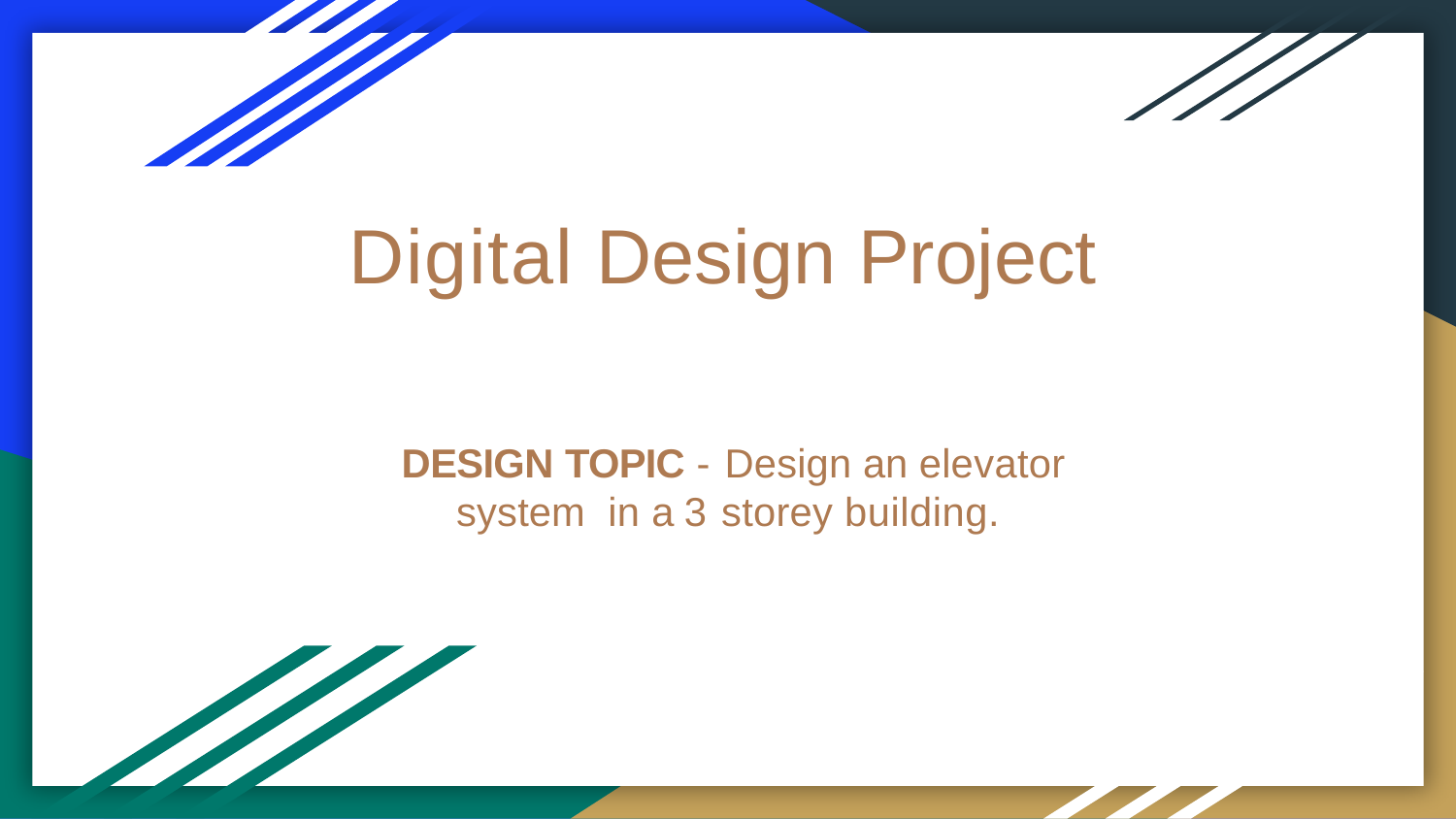

Digital Design Project
DESIGN TOPIC - Design an elevator system  in a 3 storey building.